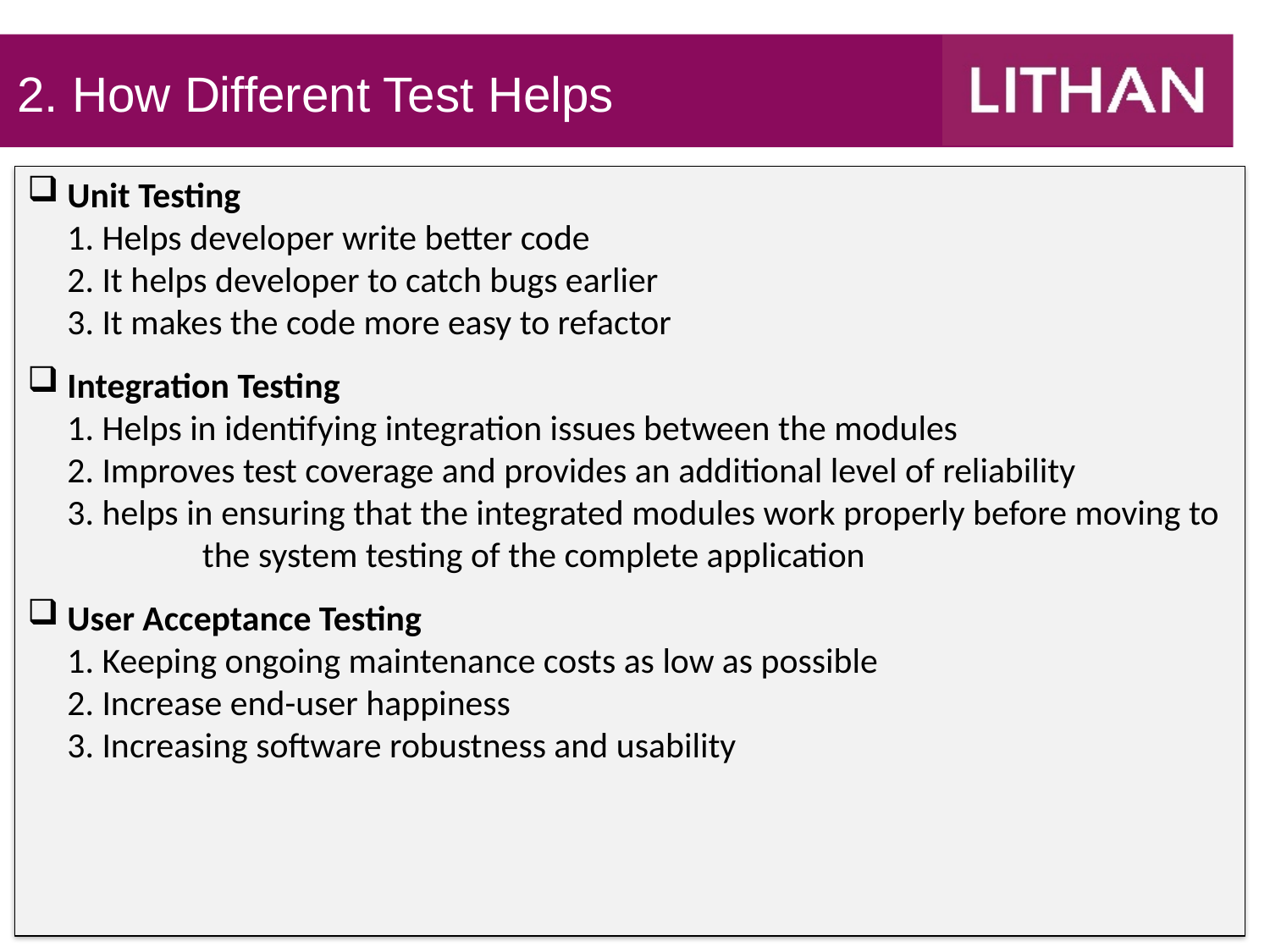

2. How Different Test Helps
Unit Testing
1. Helps developer write better code
2. It helps developer to catch bugs earlier
3. It makes the code more easy to refactor
Integration Testing
1. Helps in identifying integration issues between the modules
2. Improves test coverage and provides an additional level of reliability
3. helps in ensuring that the integrated modules work properly before moving to 	 the system testing of the complete application
User Acceptance Testing
1. Keeping ongoing maintenance costs as low as possible
2. Increase end-user happiness
3. Increasing software robustness and usability